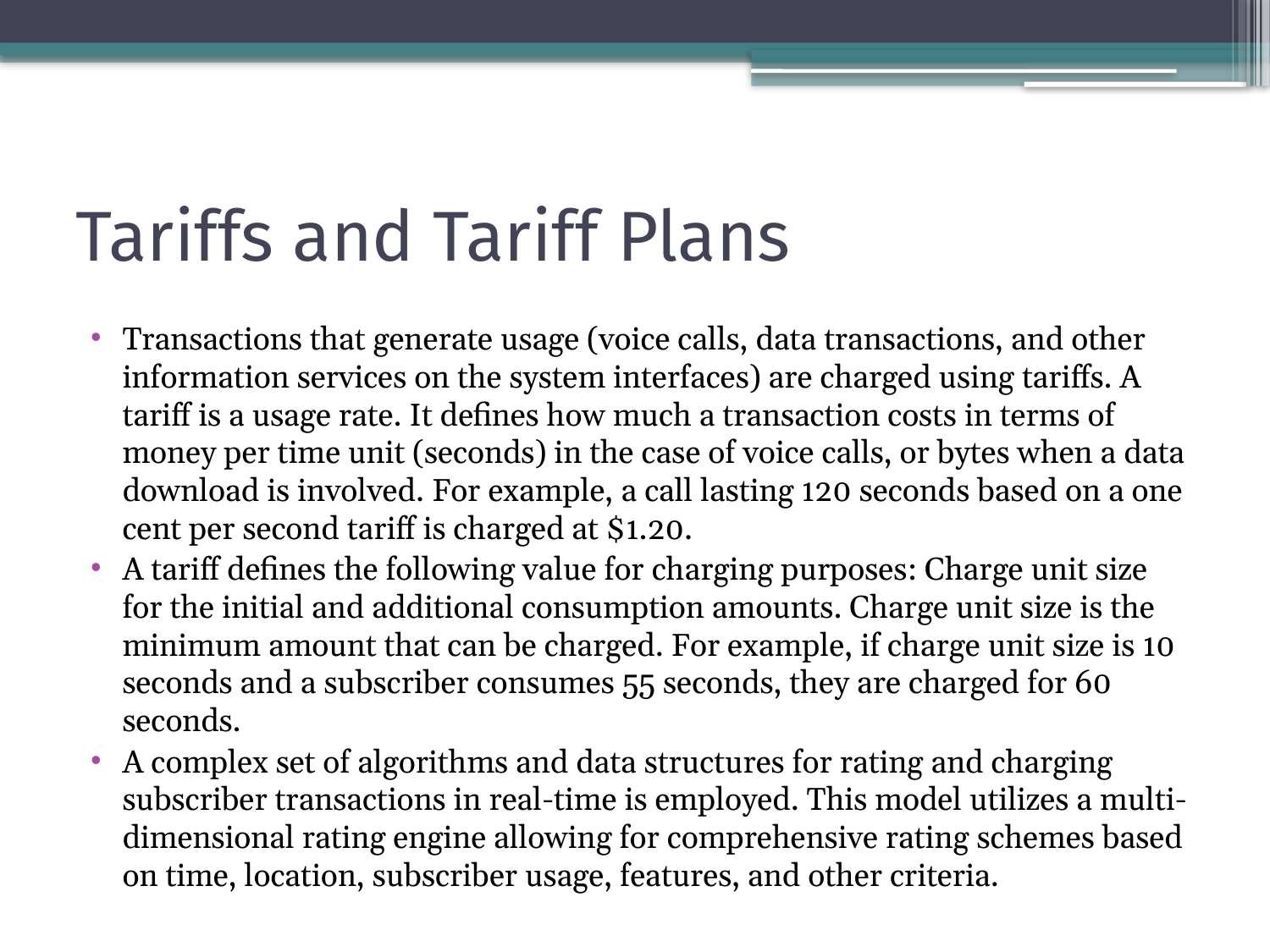

# Tariffs and Tariff Plans
Transactions that generate usage (voice calls, data transactions, and other information services on the system interfaces) are charged using tariffs. A tariff is a usage rate. It defines how much a transaction costs in terms of money per time unit (seconds) in the case of voice calls, or bytes when a data download is involved. For example, a call lasting 120 seconds based on a one cent per second tariff is charged at $1.20.
A tariff defines the following value for charging purposes: Charge unit size for the initial and additional consumption amounts. Charge unit size is the minimum amount that can be charged. For example, if charge unit size is 10 seconds and a subscriber consumes 55 seconds, they are charged for 60 seconds.
A complex set of algorithms and data structures for rating and charging subscriber transactions in real-time is employed. This model utilizes a multi-dimensional rating engine allowing for comprehensive rating schemes based on time, location, subscriber usage, features, and other criteria.